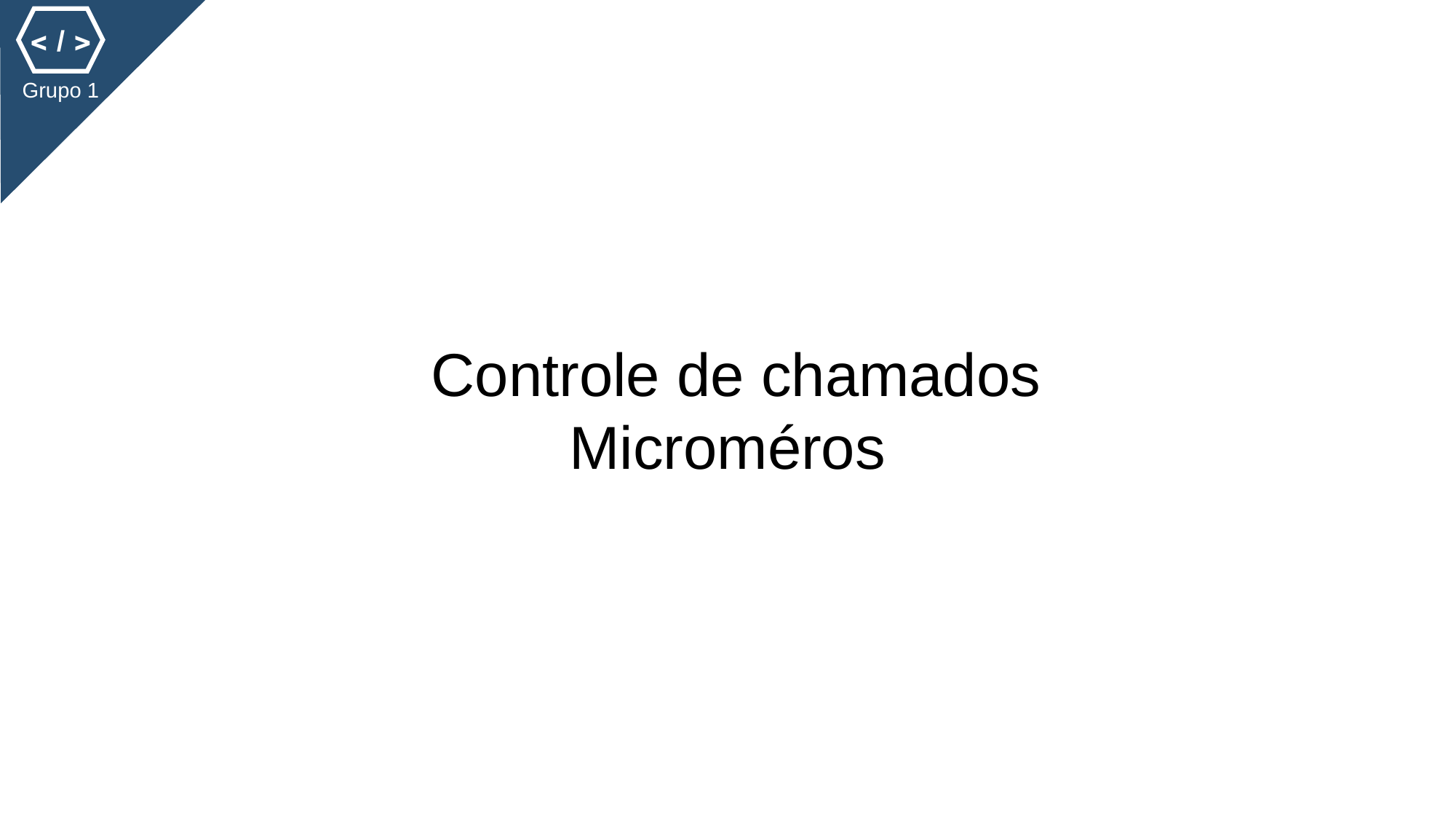

< / >
Grupo 1
 Controle de chamados
Microméros